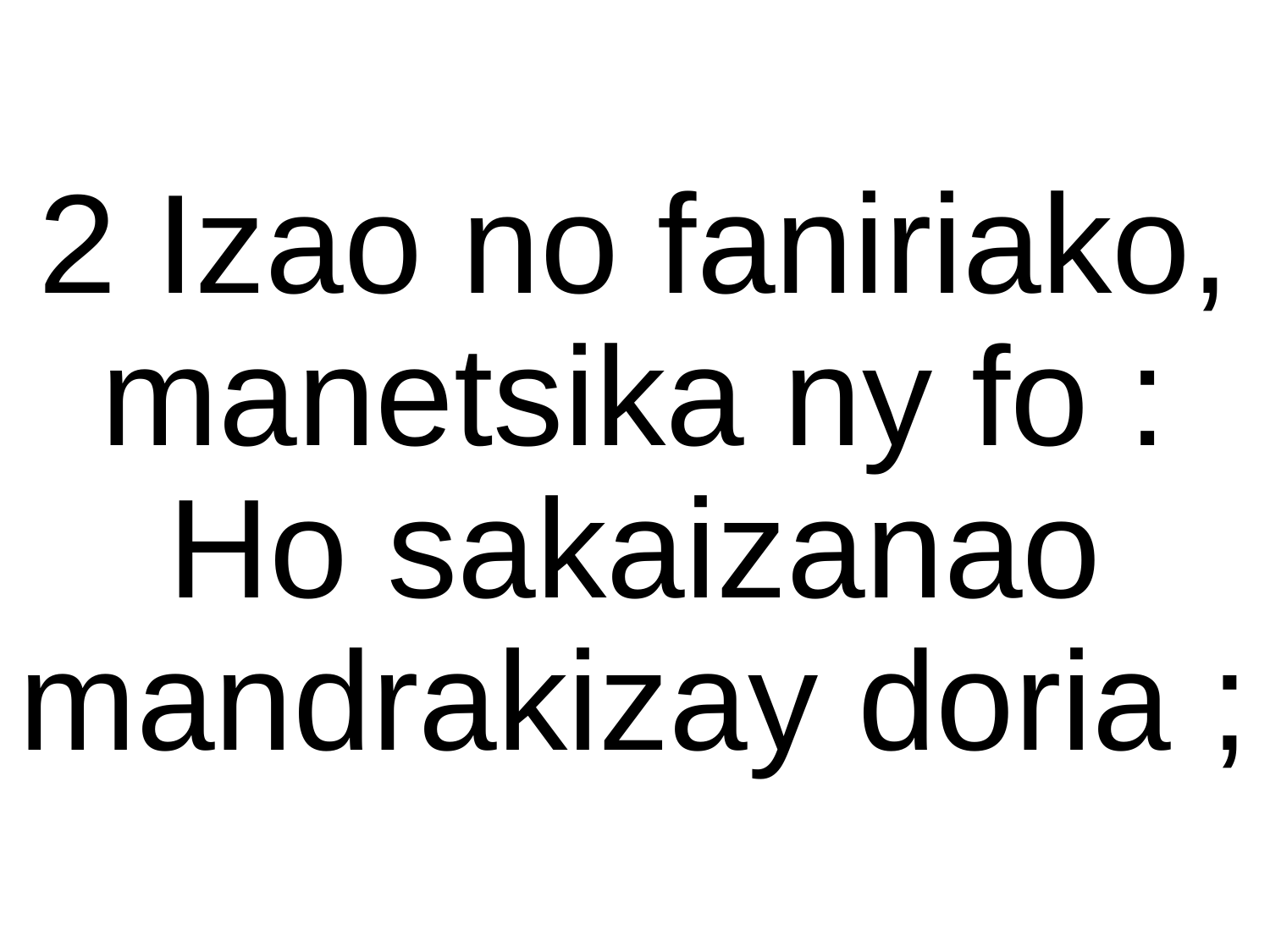

2 Izao no faniriako, manetsika ny fo :
Ho sakaizanao mandrakizay doria ;